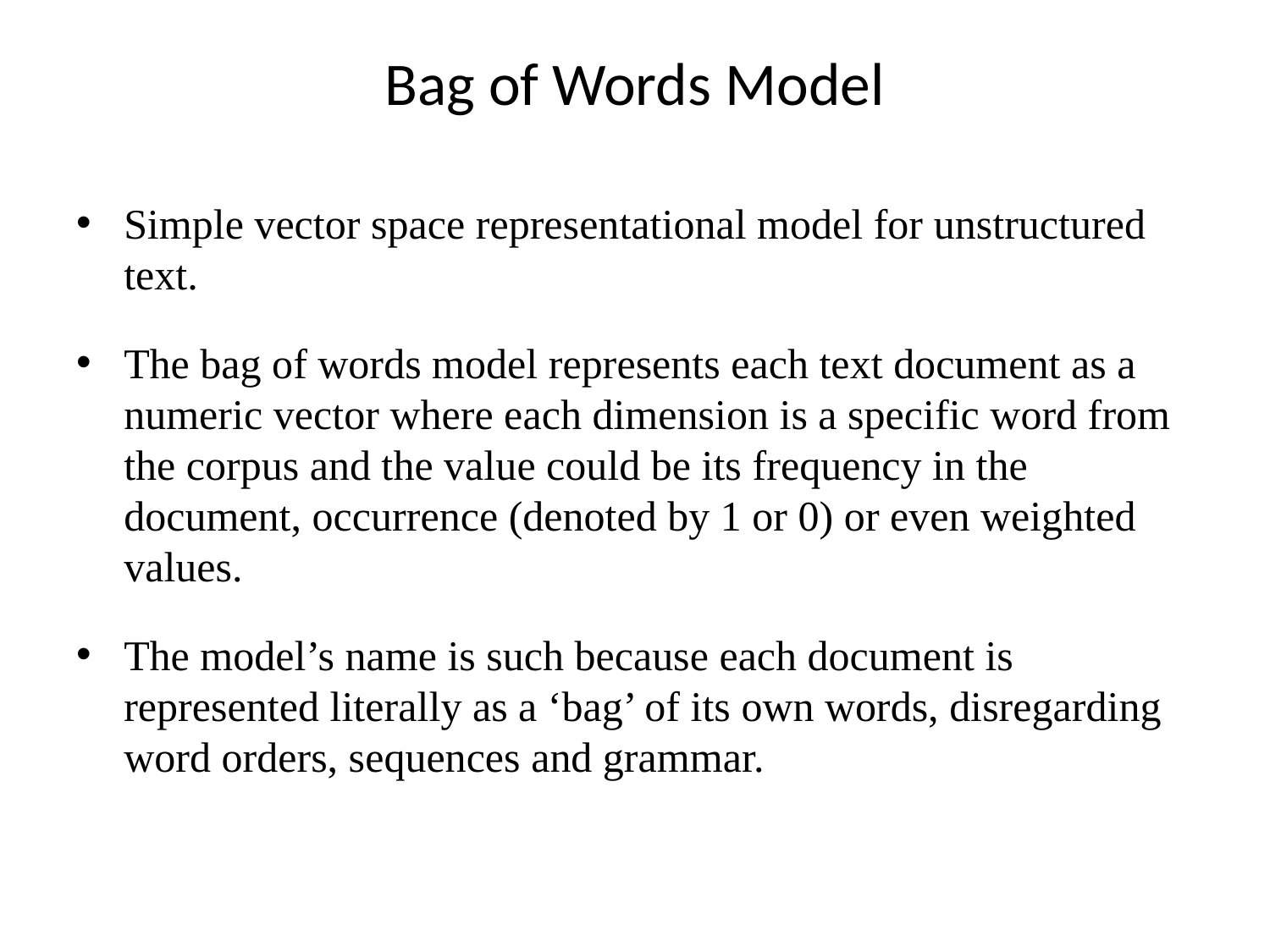

# Bag of Words Model
Simple vector space representational model for unstructured text.

The bag of words model represents each text document as a numeric vector where each dimension is a specific word from the corpus and the value could be its frequency in the document, occurrence (denoted by 1 or 0) or even weighted values.

The model’s name is such because each document is represented literally as a ‘bag’ of its own words, disregarding word orders, sequences and grammar.